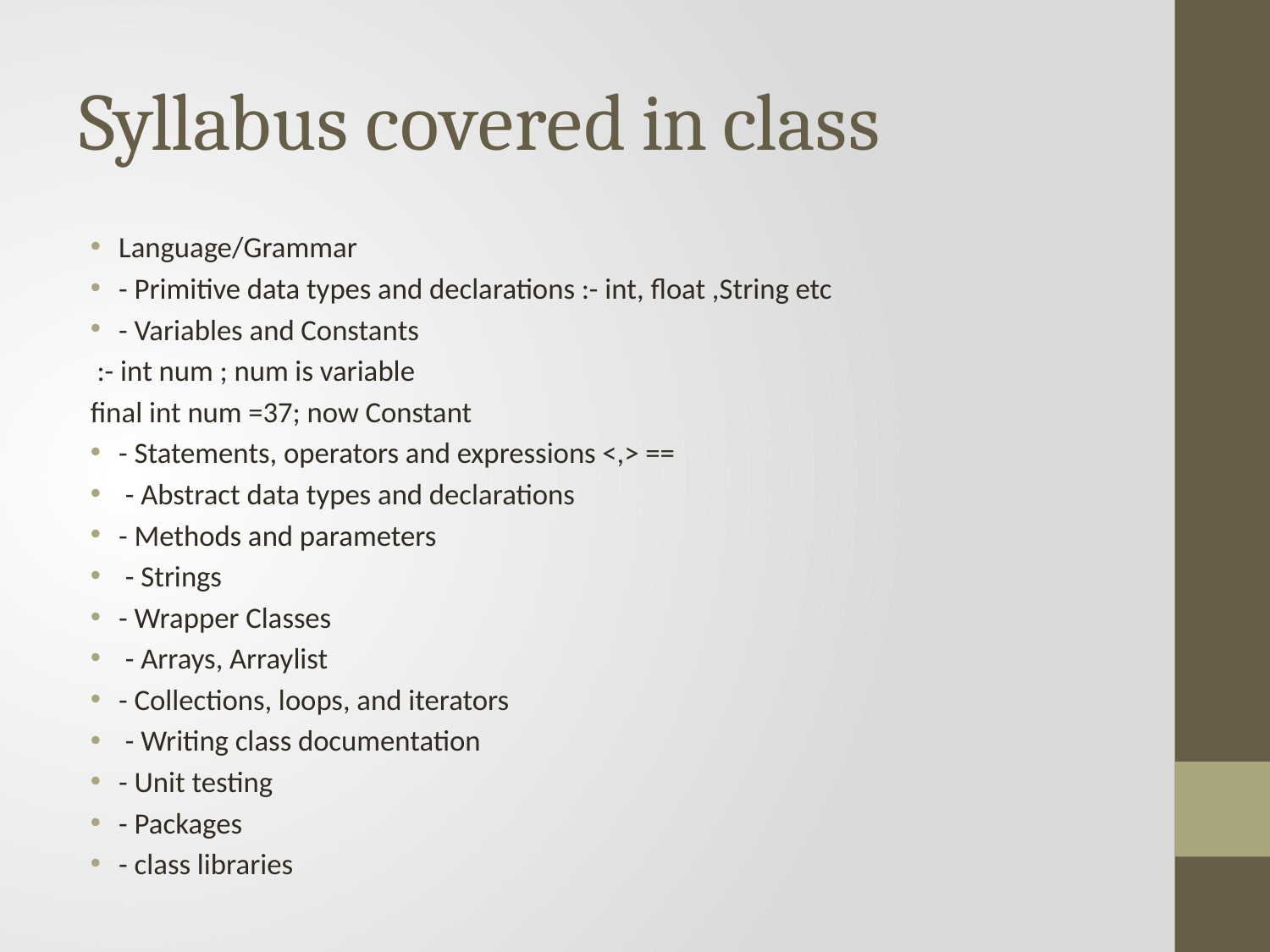

# Syllabus covered in class
Language/Grammar
- Primitive data types and declarations :- int, float ,String etc
- Variables and Constants
 :- int num ; num is variable
final int num =37; now Constant
- Statements, operators and expressions <,> ==
 - Abstract data types and declarations
- Methods and parameters
 - Strings
- Wrapper Classes
 - Arrays, Arraylist
- Collections, loops, and iterators
 - Writing class documentation
- Unit testing
- Packages
- class libraries